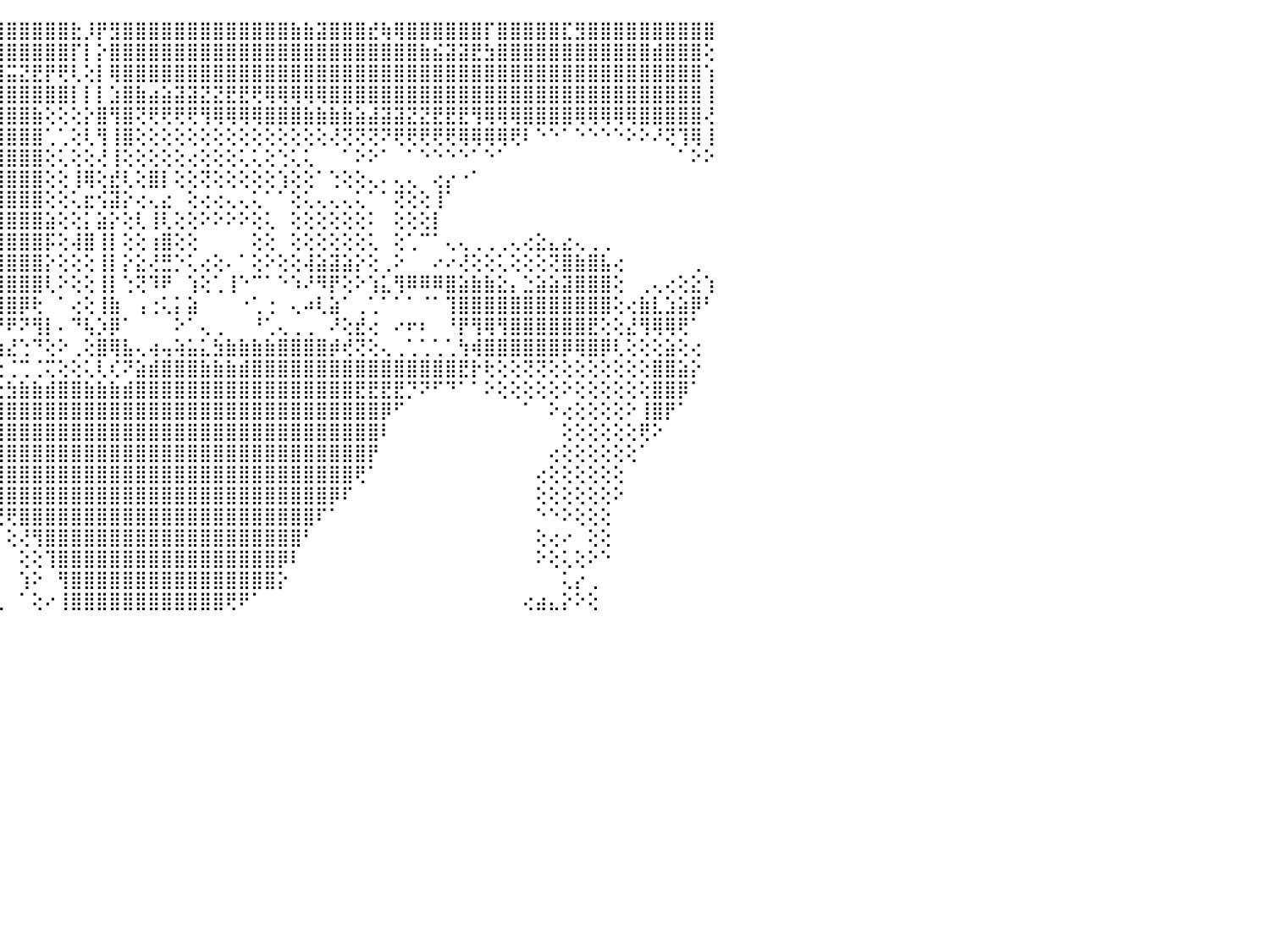

⡟⢝⢝⢝⢝⢝⢻⢿⢟⢻⣿⢿⡟⢹⣿⡕⢼⡇⡕⢕⢕⣷⣕⢕⣿⣿⣧⢼⡟⣙⣅⣴⢺⣿⣿⣿⣿⣿⣿⣿⣿⣿⣿⣿⣿⣿⣿⣿⣿⣿⣗⡸⡟⣻⣿⣿⣿⣿⣿⣿⣿⣿⣿⣿⣿⣿⣿⣷⣷⣽⣿⣿⣿⣞⢷⢿⣿⣿⣿⣿⣿⣿⡏⣿⣿⣿⣿⣿⣏⣻⣿⣿⣿⣿⣿⣿⣿⣿⣿⣿⠀
⢕⢕⢕⢸⣿⢱⣹⣿⡇⡎⢕⣵⣿⡾⣿⢧⢿⡇⣷⡇⢕⣸⡿⢵⣿⣿⣵⣗⣿⣿⣿⣿⣻⣿⣿⣿⣿⣿⣿⣿⣿⣿⢿⣿⣿⣿⣿⣿⣿⣿⡏⡇⡕⣿⣿⣿⣿⣿⣿⣿⣿⣿⣿⣿⣿⣿⣿⣿⣿⣿⣿⣿⣿⣿⣿⣿⣿⣷⣮⣽⣽⣟⣳⣿⣿⣿⣿⣿⣿⣿⣿⣿⣿⣿⣿⣾⣿⣿⣿⢕⠀
⡕⢄⢄⢄⣄⢕⣸⡿⢏⡕⢸⣟⣿⡎⣷⡕⢸⣇⢿⢗⣝⣽⣷⣿⣿⣿⣿⡾⢿⣿⣿⣿⣿⣿⣿⡿⢿⡟⢯⠝⢗⢘⢕⢹⣽⣭⣝⣟⡟⢟⢇⢕⡇⢿⣿⣿⣿⣿⣿⣿⣿⣿⣿⣿⣿⣿⣿⣿⣿⣿⣿⣿⣿⣿⣿⣿⣿⣿⣿⣿⣿⣿⣿⣿⣿⣿⣿⣿⣿⣿⣿⣿⣿⣿⣿⣿⣿⣿⣿⢱⠀
⣿⣿⣷⣷⣷⣸⣿⣵⡇⣿⣾⡿⣿⡧⣾⣟⣝⣵⣾⣿⣿⣿⣿⣿⣿⣿⣿⣿⣿⢿⡟⢻⢯⢟⢓⢝⢅⢔⢔⢕⢕⣵⣷⣾⣿⣿⣿⣿⣿⣿⡇⡇⡇⣱⣿⣷⣴⣵⣽⣽⣝⣝⣟⣟⢟⢿⢿⢿⢿⢿⣿⣿⣿⣿⣿⣿⣿⣿⣿⣿⣿⣿⣿⣿⣿⣿⣿⣿⣿⣿⣿⣿⣿⣿⣿⣿⣿⣿⣿⢸⠀
⣿⣿⣿⣿⣿⣷⡝⢟⣱⣿⡿⣿⣿⣷⣿⣿⣷⣿⣿⣿⣿⣿⣿⢿⡟⢿⠏⢃⢑⢅⢕⢔⢕⢕⡕⢱⢕⢕⠆⠕⠑⢹⣿⣿⣿⣿⣿⣷⢕⢕⢕⡕⣿⢻⣿⢝⢟⢟⢟⢟⢻⢿⢿⢿⢿⣿⣿⣿⣷⣷⣷⣷⣵⣼⣽⣽⣝⣝⣟⣟⣟⢻⢿⢿⢿⣿⣿⣿⣿⢿⢿⢿⢿⢿⣿⣿⣿⣿⣿⢜⠀
⢕⢕⢍⢻⣿⣿⡇⢕⢟⢏⢕⣱⣿⣿⣿⣿⢿⢟⢟⠏⢝⢝⢕⢕⢔⢕⢕⢕⢕⢕⢕⢕⢕⢕⢕⢔⢔⢔⠀⠀⠀⢸⣿⣿⣿⣿⣿⣿⢁⢁⢕⢇⢻⢸⣿⢕⢕⢕⢕⢕⢕⢕⢕⢕⢕⢕⢕⢕⢕⢕⢜⢝⢝⢝⠝⢟⢟⢟⢟⢟⢿⢿⢿⢿⢟⠇⠑⠑⠁⠑⠑⠑⠑⠕⠕⠜⢝⢹⢿⢸⠀
⢕⢕⢕⢕⢜⢛⣿⣷⣧⣵⣿⡿⠟⢝⢑⢅⢕⢔⢕⠕⢕⢑⢕⢅⢡⠕⢕⢔⢔⢕⠕⠁⠁⠁⠑⠁⠁⠁⠀⠀⠀⢸⣿⣿⣿⣿⣿⣿⢕⢅⢕⢕⢜⢸⢕⢕⢕⢕⢕⢔⢕⢕⢕⢅⢅⢕⢑⢅⢅⠀⠀⠁⠕⠕⠁⠀⠁⠑⠑⠑⠑⠁⠑⠁⠀⠀⠀⠀⠀⠀⠀⠀⠀⠀⠀⠀⠀⠁⠕⠕⠀
⢕⢕⢕⢕⢕⢕⢜⢟⢟⢟⢋⢝⢕⢕⢕⢕⢅⠀⠀⠑⠑⠑⠑⠑⢘⣽⣧⣕⣕⢀⠀⠀⠀⢀⢀⢀⢕⠄⠀⢄⢱⣿⣿⣿⣿⣿⣿⣿⢕⢕⢸⢿⢕⣞⢇⢕⣿⡇⢕⢕⢝⢕⢕⢕⢕⢕⢱⢕⢕⠁⢑⢕⢕⢄⠄⢄⢄⠀⢔⡔⠐⠁⠀⠀⠀⠀⠀⠀⠀⠀⠀⠀⠀⠀⠀⠀⠀⠀⠀⠀⠀
⢕⢕⢕⢕⢕⢕⢕⢕⢕⢜⢝⢝⢔⢄⢜⢕⢕⢕⠀⠀⢀⢀⢄⣄⡸⢻⣿⣿⣏⢅⠕⠕⠔⠑⠑⢑⡕⢕⢕⢕⠈⢹⣿⣿⣿⣿⣿⣿⢕⢕⢅⣖⢪⣽⡕⢔⢄⣔⠀⢕⢔⢔⢄⢄⢅⠁⠁⢕⢅⢄⢄⢄⢅⠁⠁⢝⢕⢕⢸⠁⠀⠀⠀⠀⠀⠀⠀⠀⠀⠀⠀⠀⠀⠀⠀⠀⠀⠀⠀⠀⠀
⢕⢕⢕⢕⢕⢕⢕⢕⢕⢕⢕⣕⣸⢑⢜⢕⢕⢕⢕⢑⢑⢑⢕⢉⢕⢘⣿⣿⣯⡕⢔⢔⢜⢸⣿⡇⡇⢕⢕⢕⠀⢿⣿⢿⣿⣿⣿⣿⣵⢕⢕⡅⣵⡕⢕⢇⢸⢇⢕⢕⠕⠕⠕⠕⢕⢅⠀⢕⢕⢕⢕⢕⢕⠅⠀⢕⢕⢕⡇⠀⠀⠀⠀⠀⠀⠀⠀⠀⠀⠀⠀⠀⠀⠀⠀⠀⠀⠀⠀⠀⠀
⢕⢕⢕⢕⢕⢕⢕⢕⢕⢕⢕⣻⣟⣕⡇⢕⢕⢕⢕⢕⢕⢕⢕⢕⢕⠕⢜⣼⣽⡕⢑⢕⢕⢸⡿⡇⡗⢕⢕⢕⠀⢜⡍⣾⣿⣿⣿⣿⡯⢕⢼⣿⢸⡇⢕⢕⢰⣿⢕⢕⠀⠀⠀⠀⢕⢕⠀⢕⢕⢕⢕⢕⢕⢅⠀⢕⢁⠉⠁⢄⢄⢀⢀⢀⢄⢔⣕⣄⣔⢄⢀⢀⠀⠀⠀⠀⠀⠀⠀⠀⠀
⢕⢕⢕⢕⢕⢕⢕⢵⢕⡝⢙⢙⠋⠙⡫⢵⢗⢳⢷⣷⠗⠓⠓⠇⠕⠱⢵⠻⢝⢕⠕⢕⢕⠸⠑⠕⠕⢕⢕⢕⢄⠌⢶⡿⣿⣿⣿⣿⡕⢕⢕⢕⢸⡇⡕⣕⢜⣛⡑⢅⢔⢕⠄⠁⢕⠕⢕⢕⢼⣵⣽⣵⡕⢕⢀⠕⠀⠀⠔⠔⢜⢕⢕⢅⢕⢕⢕⢝⣿⣷⣿⣧⢔⠀⠀⠀⠀⠀⢀⠀⠀
⢕⢕⢕⣀⣤⡗⢕⢱⠕⢇⠑⢡⢔⣜⣕⣕⣕⣵⡾⢸⣵⣵⢔⡀⢀⣀⢁⢃⢑⢇⠕⢕⣕⡁⢕⢕⢕⢕⢑⠕⢕⠀⣾⣕⣿⣿⣿⣿⢇⠕⢕⢕⢸⡇⢑⢝⠹⠟⠀⢱⢕⢁⢸⠑⠉⠁⠑⠱⠜⠻⡟⢕⠕⢱⣅⢻⠿⠿⠿⣿⣵⣷⣷⣕⡄⣑⣵⣵⣽⣿⣿⣿⢕⠀⢀⢄⢔⢕⣕⢱⠀
⢕⢕⠀⠐⠞⢄⢐⠔⢠⡕⡐⢻⣿⣿⣿⡿⢿⣿⣿⣷⣷⣾⣿⣿⣿⣿⣷⣿⡇⢕⢦⢸⣿⡇⢕⣕⢕⢅⠔⠑⠄⠀⣿⣿⣿⣿⡿⢗⠀⠁⢔⢕⢸⣷⠀⢠⢐⢅⡅⣵⠀⠀⠀⠐⢁⢐⠀⢄⠴⢇⣵⠁⢀⢁⠁⠁⠁⠈⠁⢹⣿⣿⣿⣿⣿⣿⣿⣿⣿⣿⣿⣿⢕⢔⣷⣇⣱⣵⡿⠃⠀
⢕⢅⢅⢄⢔⠁⢑⢔⠁⢑⠁⠈⢟⢿⢿⠇⠀⠻⠿⢿⠿⠿⠿⠟⠟⠟⠟⠛⢇⢕⠀⠈⠀⠹⠇⠈⠉⠁⠐⠐⠀⢐⢇⢜⠝⠟⠝⢻⡇⠄⠙⢧⡱⡿⠁⠀⠀⠀⠕⠁⢄⢀⠀⠀⠘⢁⢄⢀⢀⠀⠜⢕⣞⢔⠀⠔⠖⠆⠀⠘⡟⢻⢿⢻⣿⣿⣿⣿⣿⣿⣟⢕⢕⣜⢻⢿⢿⢟⠁⠀⠀
⣾⣅⢘⢗⢓⢳⣢⣴⣤⣄⢄⢀⢀⠂⠀⠀⠄⠀⠀⠁⠉⠁⠀⠁⠁⠉⠁⢀⣕⣕⣕⣕⣕⢕⢕⢅⣕⣄⣈⣅⣄⡗⢗⠿⢷⣜⢑⠙⢕⠕⢀⢕⣿⢿⣧⢄⢴⢤⢵⣥⣅⣳⣷⣷⣷⣷⣿⣿⣿⣿⡾⢞⢝⢕⢄⢀⢁⢁⢁⢁⢳⢾⣿⣿⣿⣿⣿⣿⡿⢿⣿⡿⢇⢕⢕⢕⣵⢕⢔⠀⠀
⣿⣿⣷⠑⢕⢜⠻⣮⣿⣿⣷⣷⣵⣇⡵⢔⢄⢄⢄⢄⢔⢔⠔⢔⣔⣔⣔⣔⣗⣿⣿⣿⣿⣿⣿⣿⣿⣷⣿⣯⣽⣕⢘⠃⢒⢈⢉⢈⢍⢕⢕⢅⢇⢎⠝⣵⣾⣿⣿⣿⣷⣷⣷⣾⣿⣿⣿⣿⣿⣿⣿⣿⣿⣿⣿⣿⣿⣿⣿⣿⣟⡗⢗⢕⢕⢝⢝⢕⢕⢕⢕⢕⢕⢕⢕⣿⣿⣵⡕⠀⠀
⣿⣿⣿⢀⢕⢕⢔⢿⣿⣿⣿⣿⣿⣿⣿⣿⣿⣷⣷⣿⣿⣿⣿⣿⣿⣿⣿⣿⣿⣿⣿⣿⣿⣿⣿⣿⣿⣿⡛⢿⢫⢕⢔⢆⣖⣳⣷⣷⣾⣿⣿⣷⣷⣷⣾⣿⣿⣿⣿⣿⣿⣿⣿⣿⣿⣿⣿⣿⣿⣿⣿⣿⣟⣟⣟⣟⡙⠝⠋⠙⠁⠁⠕⢕⢕⢕⢕⢕⠕⢕⢕⢕⢕⢕⢕⣿⣿⡿⠁⠀⠀
⣿⣿⣿⢇⢕⢕⢁⢸⣿⣿⣿⣿⣿⣿⣿⣿⣿⣿⣿⣿⣿⡿⢿⣿⣿⣿⣿⣿⣿⣿⣿⣿⣿⣿⣿⣿⣿⣿⣿⣿⣷⣷⣶⣿⣿⣿⣿⣿⣿⣿⣿⣿⣿⣿⣿⣿⣿⣿⣿⣿⣿⣿⣿⣿⣿⣿⣿⣿⣿⣿⣿⣿⣿⣿⡿⠋⠀⠀⠀⠀⠀⠀⠀⠀⠀⠁⠀⠕⢔⢕⢕⢕⢕⠕⢸⣿⡟⠁⠀⠀⠀
⠁⠁⠁⠀⠀⠕⢕⠁⣿⣿⣿⣿⣿⣿⣿⣯⣿⣿⣿⣷⣷⣿⣿⣿⣿⣿⣿⣿⣿⣿⣿⣿⣿⣿⣿⣿⣿⣿⣿⣿⣿⣿⣿⣿⣿⣿⣿⣿⣿⣿⣿⣿⣿⣿⣿⣿⣿⣿⣿⣿⣿⣿⣿⣿⣿⣿⣿⣿⣿⣿⣿⣿⣿⣿⠇⠀⠀⠀⠀⠀⠀⠀⠀⠀⠀⠀⠀⠀⢕⢕⢕⢕⢕⢕⢟⠕⠀⠀⠀⠀⠀
⠀⠀⠀⠀⠀⠀⠕⢔⢻⣿⣿⣿⣿⣿⣿⣿⣿⣿⣿⣿⣿⣿⣿⣿⣿⣿⣿⣿⣿⣿⣿⣿⣿⣿⣿⣿⣿⣿⣿⣿⣿⣿⣿⣿⣿⣿⣿⣿⣿⣿⣿⣿⣿⣿⣿⣿⣿⣿⣿⣿⣿⣿⣿⣿⣿⣿⣿⣿⣿⣿⣿⣿⣿⡟⠀⠀⠀⠀⠀⠀⠀⠀⠀⠀⠀⠀⠀⢔⢕⢕⢕⢕⢕⢕⠁⠀⠀⠀⠀⠀⠀
⠀⠀⠀⠀⠀⠀⠀⠁⢜⣿⣿⣿⣿⣿⣿⣿⣿⣿⣿⣿⣿⣿⣿⣿⣿⣿⣿⣿⣿⣿⣿⣿⣿⣿⣿⣿⣿⣿⣿⣿⣿⣿⣿⣿⣿⣿⣿⣿⣿⣿⣿⣿⣿⣿⣿⣿⣿⣿⣿⣿⣿⣿⣿⣿⣿⣿⣿⣿⣿⣿⣿⣿⢟⠁⠀⠀⠀⠀⠀⠀⠀⠀⠀⠀⠀⠀⢔⢕⢕⢕⢕⢕⢕⠀⠀⠀⠀⠀⠀⠀⠀
⠀⠀⠀⠀⠀⠀⠀⠀⠁⢻⣿⣿⣿⣿⣿⣿⣿⣿⣿⣿⣿⣿⣿⣿⣿⣿⣿⣿⣿⣿⣿⣿⣿⣿⣿⣿⣿⣿⣿⣿⣿⣿⣿⣿⣿⣿⣿⣿⣿⣿⣿⣿⣿⣿⣿⣿⣿⣿⣿⣿⣿⣿⣿⣿⣿⣿⣿⣿⣿⣿⡿⠏⠀⠀⠀⠀⠀⠀⠀⠀⠀⠀⠀⠀⠀⠀⢕⢕⢕⢕⢕⢕⠕⠀⠀⠀⠀⠀⠀⠀⠀
⠀⠀⠀⠀⠀⠀⠀⠀⠀⠘⣿⣿⣿⣿⣿⣿⣿⣿⣿⣿⣿⣿⣿⣿⣿⣿⣿⣿⣿⣿⣿⣿⣿⣿⣿⣿⣿⣿⣿⣿⣿⡏⢕⢕⢜⢟⣿⣿⣿⣿⣿⣿⣿⣿⣿⣿⣿⣿⣿⣿⣿⣿⣿⣿⣿⣿⣿⣿⣿⠏⠁⠀⠀⠀⠀⠀⠀⠀⠀⠀⠀⠀⠀⠀⠀⠀⠑⠑⠕⢕⢕⢕⠀⠀⠀⠀⠀⠀⠀⠀⠀
⠀⠀⠀⠀⠀⠀⠀⠀⠀⠀⢹⣿⣿⣿⣿⣿⣿⣿⣿⣿⣿⣿⣿⣿⣿⣿⣿⣿⣿⣿⣿⣿⣿⣿⣿⣿⣿⣿⣿⣿⣿⡇⢁⠀⠀⢕⢜⢻⣿⣿⣿⣿⣿⣿⣿⣿⣿⣿⣿⣿⣿⣿⣿⣿⣿⣿⣿⣿⠃⠀⠀⠀⠀⠀⠀⠀⠀⠀⠀⠀⠀⠀⠀⠀⠀⠀⢕⢔⠔⠀⢕⢕⠀⠀⠀⠀⠀⠀⠀⠀⠀
⠀⠀⠀⠀⠀⠀⠀⠀⠀⠀⠜⣿⣿⣿⣿⣿⣿⣿⣿⣿⣿⣿⣿⣿⣿⣿⣿⣿⣿⣿⣿⣿⣿⣿⣿⣿⣿⣿⣿⣿⣿⣷⢀⠀⠀⠀⢕⢕⢹⣿⣿⣿⣿⣿⣿⣿⣿⣿⣿⣿⣿⣿⣿⣿⣿⣿⡿⠇⠀⠀⠀⠀⠀⠀⠀⠀⠀⠀⠀⠀⠀⠀⠀⠀⠀⠀⠕⢕⢅⢕⠕⠑⠀⠀⠀⠀⠀⠀⠀⠀⠀
⠀⠀⠀⠀⠀⠀⠀⠀⠀⠀⠀⢹⣿⣿⣿⣿⣿⣿⣿⣿⣿⣿⣿⣿⣿⣿⣿⣿⣿⣿⣿⣿⣿⣿⣿⣿⣿⣿⣿⣿⣿⣿⣧⡀⠀⠀⢱⠕⠀⢻⣿⣿⣿⣿⣿⣿⣿⣿⣿⣿⣿⣿⣿⣿⣿⣿⡕⠀⠀⠀⠀⠀⠀⠀⠀⠀⠀⠀⠀⠀⠀⠀⠀⠀⠀⠀⠀⠀⢅⡔⢀⠀⠀⠀⠀⠀⠀⠀⠀⠀⠀
⠀⠀⠀⠀⠀⠀⠀⠀⠀⠀⠀⠜⣿⣿⣿⣿⣿⣿⣿⣿⣿⣿⣿⣿⣿⣿⣿⣿⣿⣿⣿⣿⣿⣿⣿⣿⣿⣿⣿⣿⣿⣿⣿⣷⣄⠀⠁⢕⠔⢸⣿⣿⣿⣿⣿⣿⣿⣿⣿⣿⣿⣿⢟⠟⠁⠀⠀⠀⠀⠀⠀⠀⠀⠀⠀⠀⠀⠀⠀⠀⠀⠀⠀⠀⠀⢔⣴⣄⡕⠕⢕⠀⠀⠀⠀⠀⠀⠀⠀⠀⠀
⠀⠀⠀⠀⠀⠀⠀⠀⠀⠀⠀⠀⠀⠀⠀⠀⠀⠀⠀⠀⠀⠀⠀⠀⠀⠀⠀⠀⠀⠀⠀⠀⠀⠀⠀⠀⠀⠀⠀⠀⠀⠀⠀⠀⠀⠀⠀⠀⠀⠀⠀⠀⠀⠀⠀⠀⠀⠀⠀⠀⠀⠀⠀⠀⠀⠀⠀⠀⠀⠀⠀⠀⠀⠀⠀⠀⠀⠀⠀⠀⠀⠀⠀⠀⠀⠀⠀⠀⠀⠀⠀⠀⠀⠀⠀⠀⠀⠀⠀⠀⠀